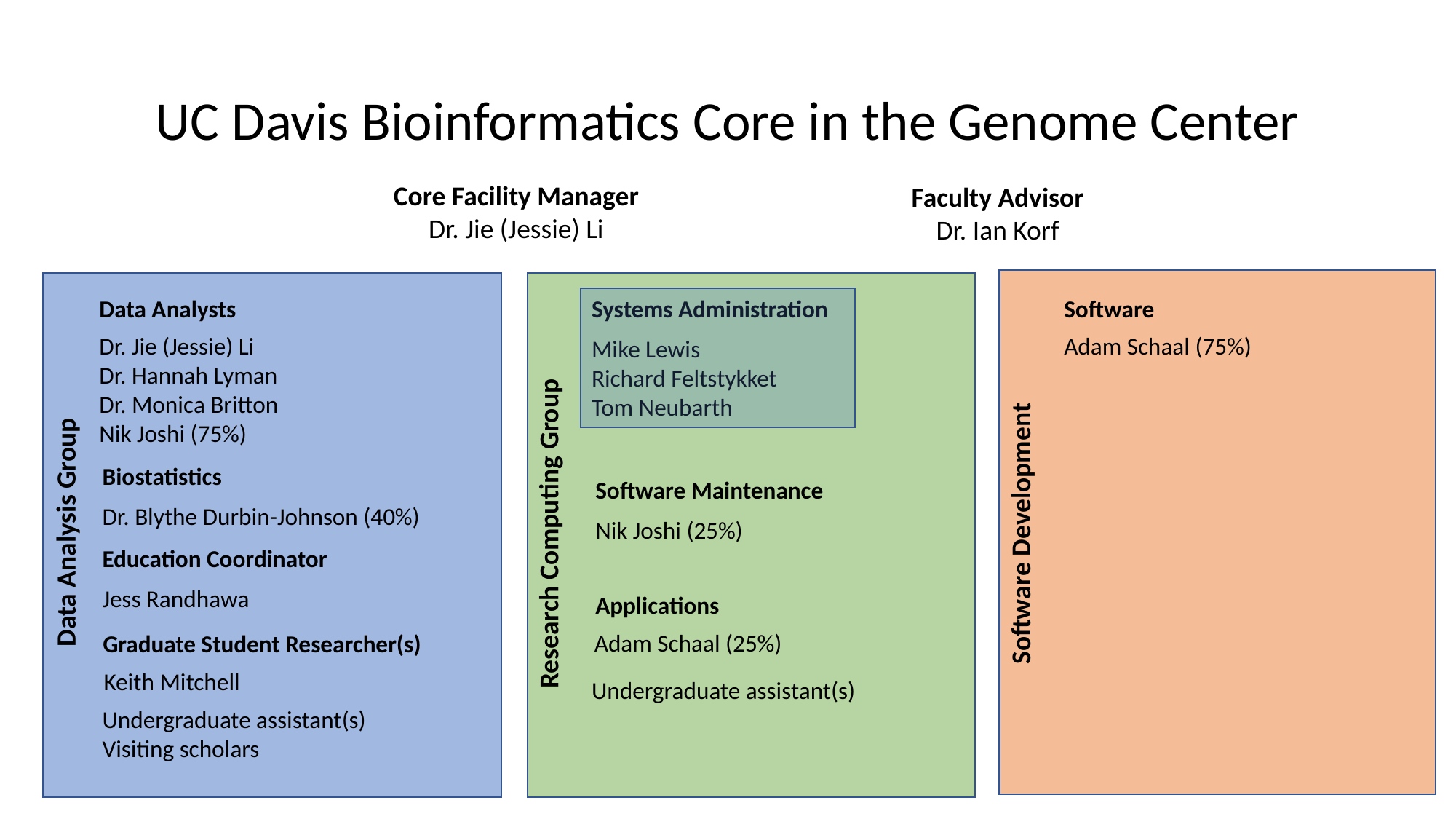

# UC Davis Bioinformatics Core in the Genome Center
Core Facility Manager
Dr. Jie (Jessie) Li
Faculty Advisor
Dr. Ian Korf

Systems Administration
Software
Data Analysts
Dr. Jie (Jessie) Li
Dr. Hannah Lyman
Dr. Monica Britton
Nik Joshi (75%)
Adam Schaal (75%)
Mike Lewis
Richard Feltstykket
Tom Neubarth
Biostatistics
Software Maintenance
Dr. Blythe Durbin-Johnson (40%)
Nik Joshi (25%)
Data Analysis Group
Software Development
Research Computing Group
Applications
Adam Schaal (25%)
Graduate Student Researcher(s)
Keith Mitchell
Undergraduate assistant(s)
Undergraduate assistant(s)
Visiting scholars
Education Coordinator
Jess Randhawa